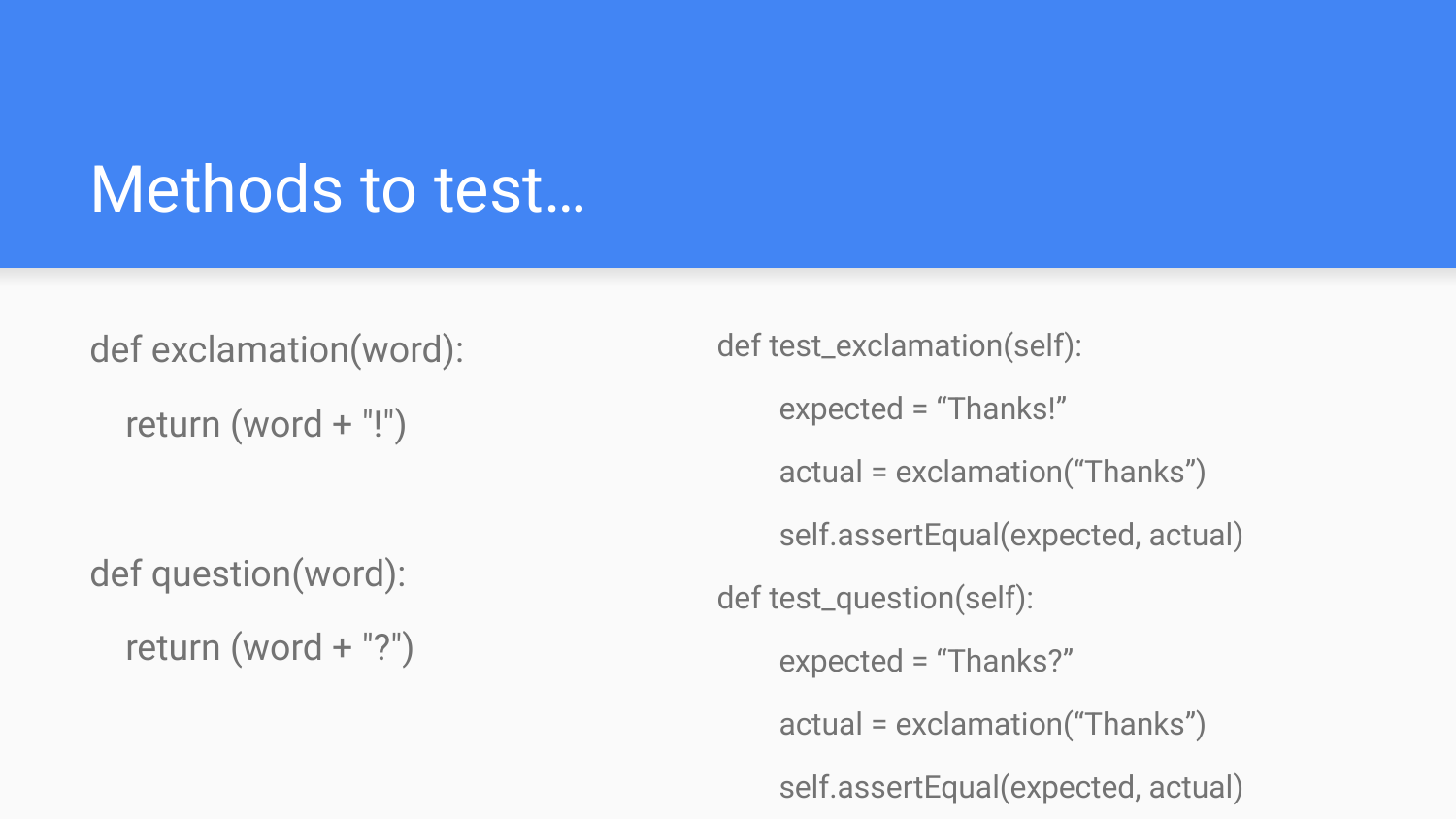

# Methods to test…
def exclamation(word):
    return (word + "!")

def question(word):
    return (word + "?")

def test_exclamation(self):
        expected = “Thanks!”
        actual = exclamation(“Thanks”)
        self.assertEqual(expected, actual)
def test_question(self):
        expected = “Thanks?”
        actual = exclamation(“Thanks”)
        self.assertEqual(expected, actual)